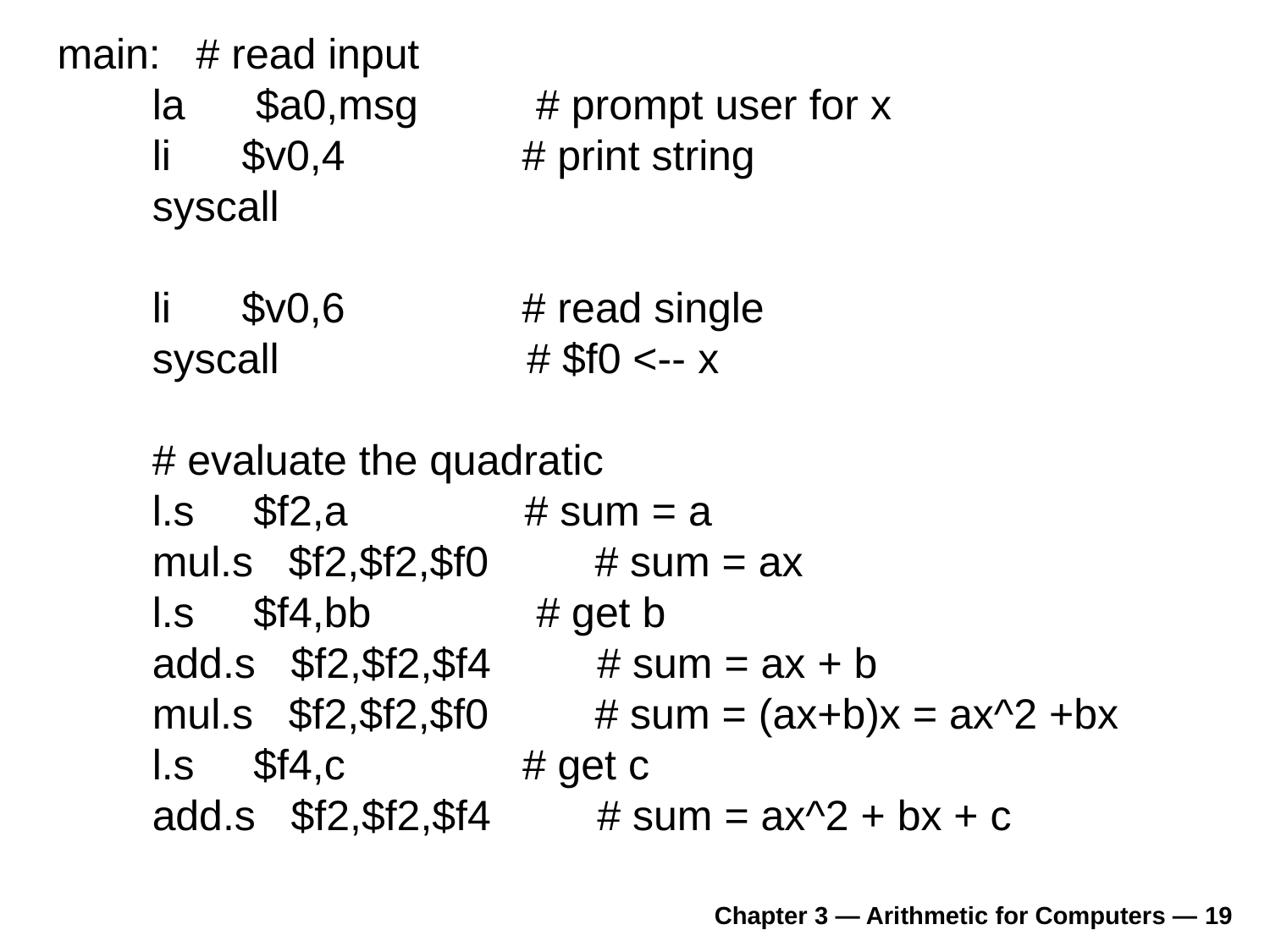

main:   # read input
        la      $a0,msg          # prompt user for x
        li      $v0,4               # print string
        syscall

        li      $v0,6               # read single
        syscall                     # $f0 <-- x

        # evaluate the quadratic
        l.s     $f2,a               # sum = a
        mul.s   $f2,$f2,$f0         # sum = ax
        l.s     $f4,bb              # get b
        add.s   $f2,$f2,$f4         # sum = ax + b
        mul.s   $f2,$f2,$f0         # sum = (ax+b)x = ax^2 +bx
        l.s     $f4,c               # get c
        add.s   $f2,$f2,$f4         # sum = ax^2 + bx + c
Chapter 3 — Arithmetic for Computers — 19